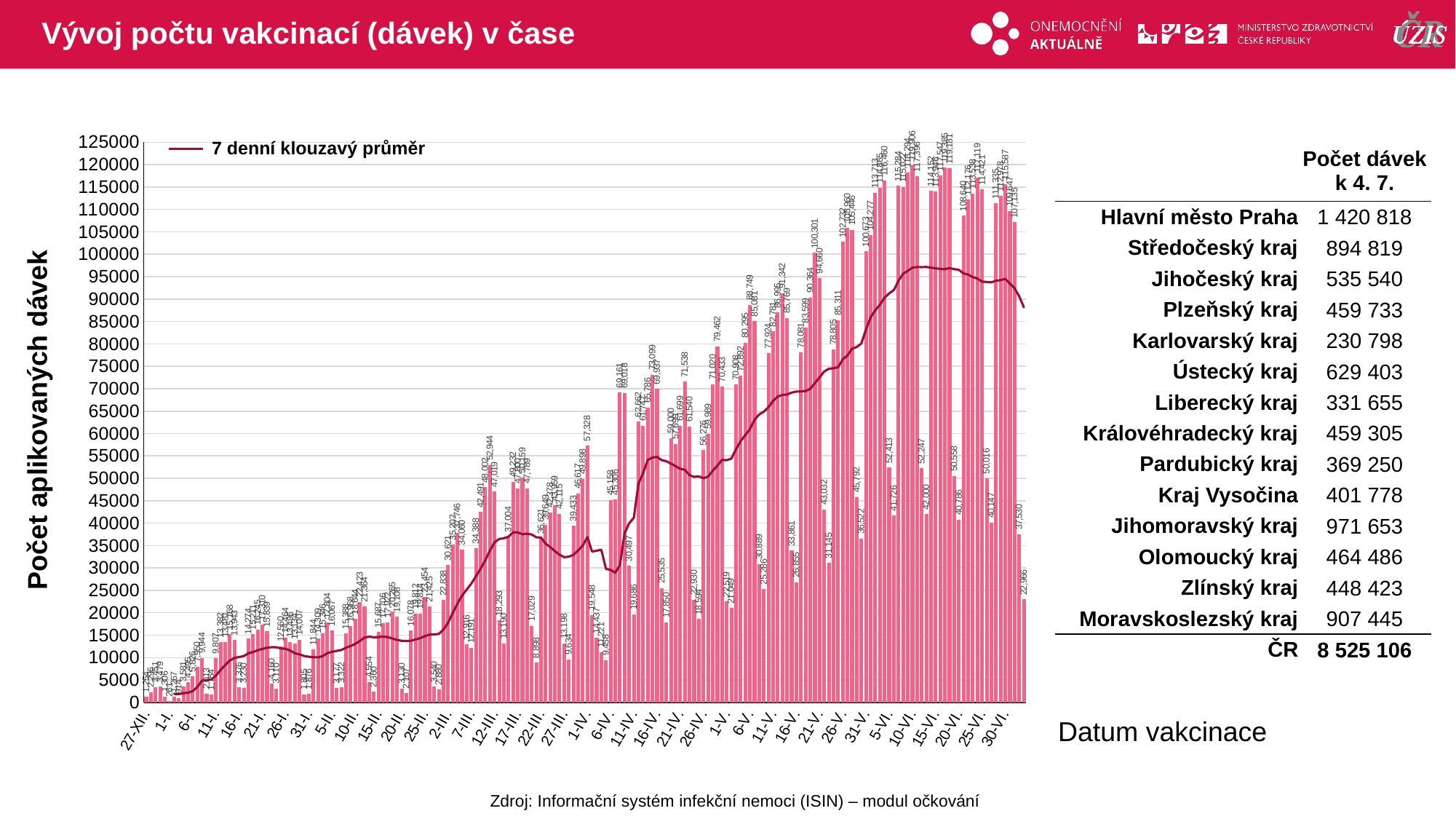

# Vývoj počtu vakcinací (dávek) v čase

### Chart

| Category | celkem |
|---|---|
| 27-XII. | 1254.0 |
| 28-XII. | 2296.0 |
| 29-XII. | 3451.0 |
| 30-XII. | 3479.0 |
| 31-XII. | 1306.0 |
| 1-I. | 261.0 |
| 2-I. | 1267.0 |
| 3-I. | 914.0 |
| 4-I. | 3581.0 |
| 5-I. | 4495.0 |
| 6-I. | 5826.0 |
| 7-I. | 7950.0 |
| 8-I. | 9944.0 |
| 9-I. | 2013.0 |
| 10-I. | 1754.0 |
| 11-I. | 9807.0 |
| 12-I. | 13382.0 |
| 13-I. | 13481.0 |
| 14-I. | 15168.0 |
| 15-I. | 13943.0 |
| 16-I. | 3376.0 |
| 17-I. | 3230.0 |
| 18-I. | 14274.0 |
| 19-I. | 15211.0 |
| 20-I. | 16245.0 |
| 21-I. | 17310.0 |
| 22-I. | 15839.0 |
| 23-I. | 4160.0 |
| 24-I. | 3110.0 |
| 25-I. | 12560.0 |
| 26-I. | 14464.0 |
| 27-I. | 13496.0 |
| 28-I. | 13134.0 |
| 29-I. | 14007.0 |
| 30-I. | 1805.0 |
| 31-I. | 1876.0 |
| 1-II. | 11844.0 |
| 2-II. | 14309.0 |
| 3-II. | 15346.0 |
| 4-II. | 17804.0 |
| 5-II. | 16067.0 |
| 6-II. | 3177.0 |
| 7-II. | 3322.0 |
| 8-II. | 15388.0 |
| 9-II. | 16968.0 |
| 10-II. | 18644.0 |
| 11-II. | 22423.0 |
| 12-II. | 21364.0 |
| 13-II. | 4554.0 |
| 14-II. | 2360.0 |
| 15-II. | 15687.0 |
| 16-II. | 17706.0 |
| 17-II. | 17922.0 |
| 18-II. | 20265.0 |
| 19-II. | 19108.0 |
| 20-II. | 3130.0 |
| 21-II. | 2107.0 |
| 22-II. | 16078.0 |
| 23-II. | 19812.0 |
| 24-II. | 19814.0 |
| 25-II. | 23454.0 |
| 26-II. | 21425.0 |
| 27-II. | 3540.0 |
| 28-II. | 2880.0 |
| 1-III. | 22838.0 |
| 2-III. | 30621.0 |
| 3-III. | 35202.0 |
| 4-III. | 37746.0 |
| 5-III. | 34060.0 |
| 6-III. | 12916.0 |
| 7-III. | 12191.0 |
| 8-III. | 34388.0 |
| 9-III. | 42491.0 |
| 10-III. | 48002.0 |
| 11-III. | 52944.0 |
| 12-III. | 47019.0 |
| 13-III. | 18293.0 |
| 14-III. | 13190.0 |
| 15-III. | 37004.0 |
| 16-III. | 49232.0 |
| 17-III. | 47800.0 |
| 18-III. | 50159.0 |
| 19-III. | 47789.0 |
| 20-III. | 17029.0 |
| 21-III. | 8898.0 |
| 22-III. | 36621.0 |
| 23-III. | 39649.0 |
| 24-III. | 42378.0 |
| 25-III. | 43959.0 |
| 26-III. | 42115.0 |
| 27-III. | 13198.0 |
| 28-III. | 9634.0 |
| 29-III. | 39433.0 |
| 30-III. | 46617.0 |
| 31-III. | 49898.0 |
| 1-IV. | 57328.0 |
| 2-IV. | 19548.0 |
| 3-IV. | 14437.0 |
| 4-IV. | 11221.0 |
| 5-IV. | 9458.0 |
| 6-IV. | 45158.0 |
| 7-IV. | 45306.0 |
| 8-IV. | 69161.0 |
| 9-IV. | 69018.0 |
| 10-IV. | 30497.0 |
| 11-IV. | 19686.0 |
| 12-IV. | 62662.0 |
| 13-IV. | 61747.0 |
| 14-IV. | 65786.0 |
| 15-IV. | 73099.0 |
| 16-IV. | 69937.0 |
| 17-IV. | 25535.0 |
| 18-IV. | 17850.0 |
| 19-IV. | 59000.0 |
| 20-IV. | 57699.0 |
| 21-IV. | 61699.0 |
| 22-IV. | 71538.0 |
| 23-IV. | 61540.0 |
| 24-IV. | 22930.0 |
| 25-IV. | 18594.0 |
| 26-IV. | 56276.0 |
| 27-IV. | 59989.0 |
| 28-IV. | 71020.0 |
| 29-IV. | 79462.0 |
| 30-IV. | 70433.0 |
| 1-V. | 22519.0 |
| 2-V. | 21049.0 |
| 3-V. | 70908.0 |
| 4-V. | 72892.0 |
| 5-V. | 80295.0 |
| 6-V. | 88749.0 |
| 7-V. | 85081.0 |
| 8-V. | 30889.0 |
| 9-V. | 25286.0 |
| 10-V. | 77924.0 |
| 11-V. | 82781.0 |
| 12-V. | 86995.0 |
| 13-V. | 91342.0 |
| 14-V. | 85769.0 |
| 15-V. | 33861.0 |
| 16-V. | 26855.0 |
| 17-V. | 78081.0 |
| 18-V. | 83599.0 |
| 19-V. | 90364.0 |
| 20-V. | 100301.0 |
| 21-V. | 94660.0 |
| 22-V. | 43032.0 |
| 23-V. | 31145.0 |
| 24-V. | 78805.0 |
| 25-V. | 85311.0 |
| 26-V. | 102732.0 |
| 27-V. | 105960.0 |
| 28-V. | 105446.0 |
| 29-V. | 45792.0 |
| 30-V. | 36522.0 |
| 31-V. | 100673.0 |
| 1-VI. | 104277.0 |
| 2-VI. | 113713.0 |
| 3-VI. | 114865.0 |
| 4-VI. | 116460.0 |
| 5-VI. | 52413.0 |
| 6-VI. | 41726.0 |
| 7-VI. | 115284.0 |
| 8-VI. | 115022.0 |
| 9-VI. | 118294.0 |
| 10-VI. | 119906.0 |
| 11-VI. | 117396.0 |
| 12-VI. | 52247.0 |
| 13-VI. | 42000.0 |
| 14-VI. | 114152.0 |
| 15-VI. | 113946.0 |
| 16-VI. | 117547.0 |
| 17-VI. | 119385.0 |
| 18-VI. | 119181.0 |
| 19-VI. | 50558.0 |
| 20-VI. | 40786.0 |
| 21-VI. | 108640.0 |
| 22-VI. | 112176.0 |
| 23-VI. | 113538.0 |
| 24-VI. | 117119.0 |
| 25-VI. | 114421.0 |
| 26-VI. | 50016.0 |
| 27-VI. | 40147.0 |
| 28-VI. | 111335.0 |
| 29-VI. | 112978.0 |
| 30-VI. | 115587.0 |
| 1-VII. | 109647.0 |
| 2-VII. | 107135.0 |
| 3-VII. | 37530.0 |
| 4-VII. | 22966.0 |
7 denní klouzavý průměr
|  | Počet dávek k 4. 7. |
| --- | --- |
| Hlavní město Praha | 1 420 818 |
| Středočeský kraj | 894 819 |
| Jihočeský kraj | 535 540 |
| Plzeňský kraj | 459 733 |
| Karlovarský kraj | 230 798 |
| Ústecký kraj | 629 403 |
| Liberecký kraj | 331 655 |
| Královéhradecký kraj | 459 305 |
| Pardubický kraj | 369 250 |
| Kraj Vysočina | 401 778 |
| Jihomoravský kraj | 971 653 |
| Olomoucký kraj | 464 486 |
| Zlínský kraj | 448 423 |
| Moravskoslezský kraj | 907 445 |
| ČR | 8 525 106 |
Počet aplikovaných dávek
Datum vakcinace
Zdroj: Informační systém infekční nemoci (ISIN) – modul očkování